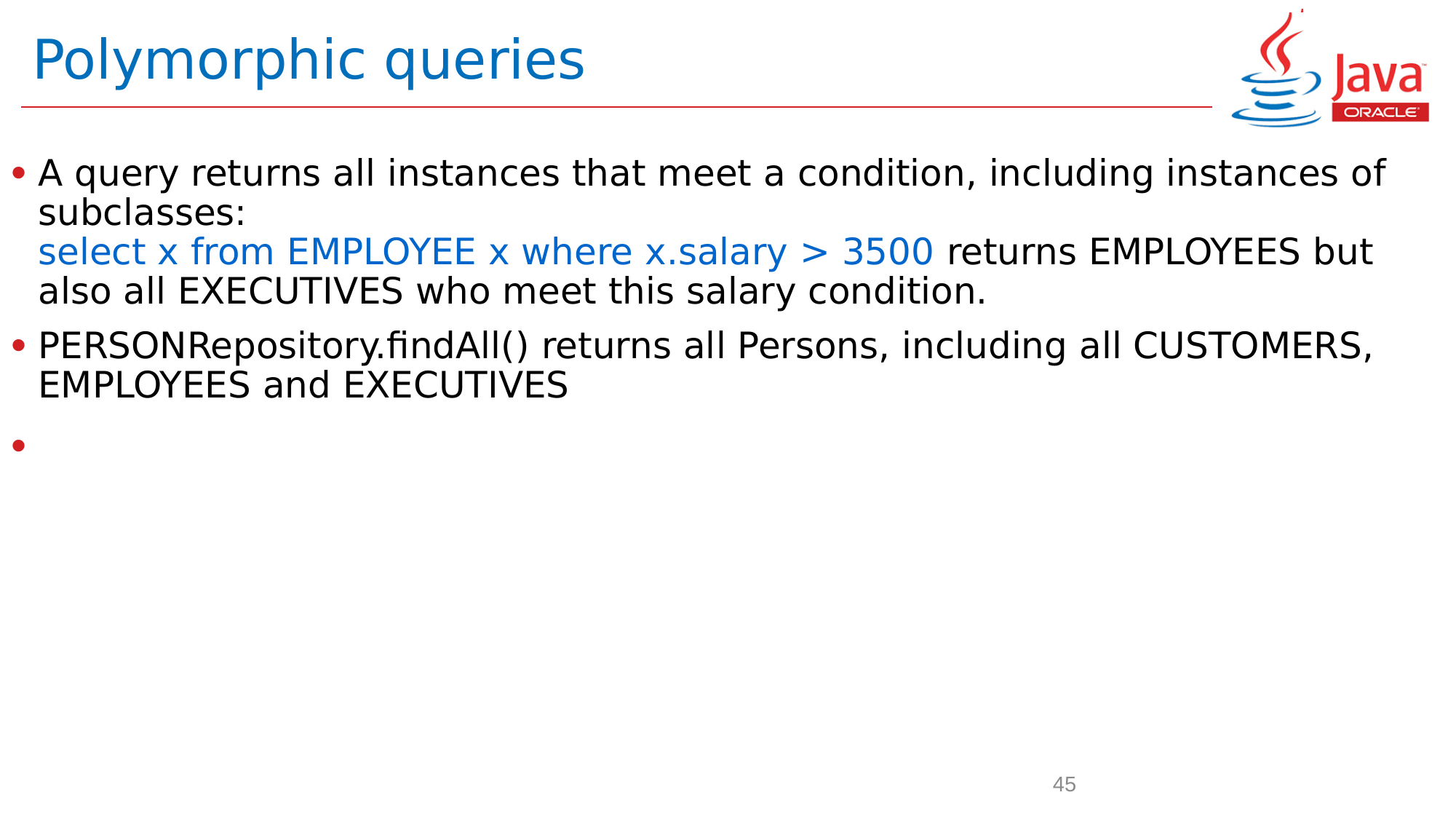

# Polymorphic queries

A query returns all instances that meet a condition, including instances of subclasses:
select x from EMPLOYEE x where x.salary > 3500 returns EMPLOYEES but also all EXECUTIVES who meet this salary condition.
PERSONRepository.findAll() returns all Persons, including all CUSTOMERS, EMPLOYEES and EXECUTIVES

45